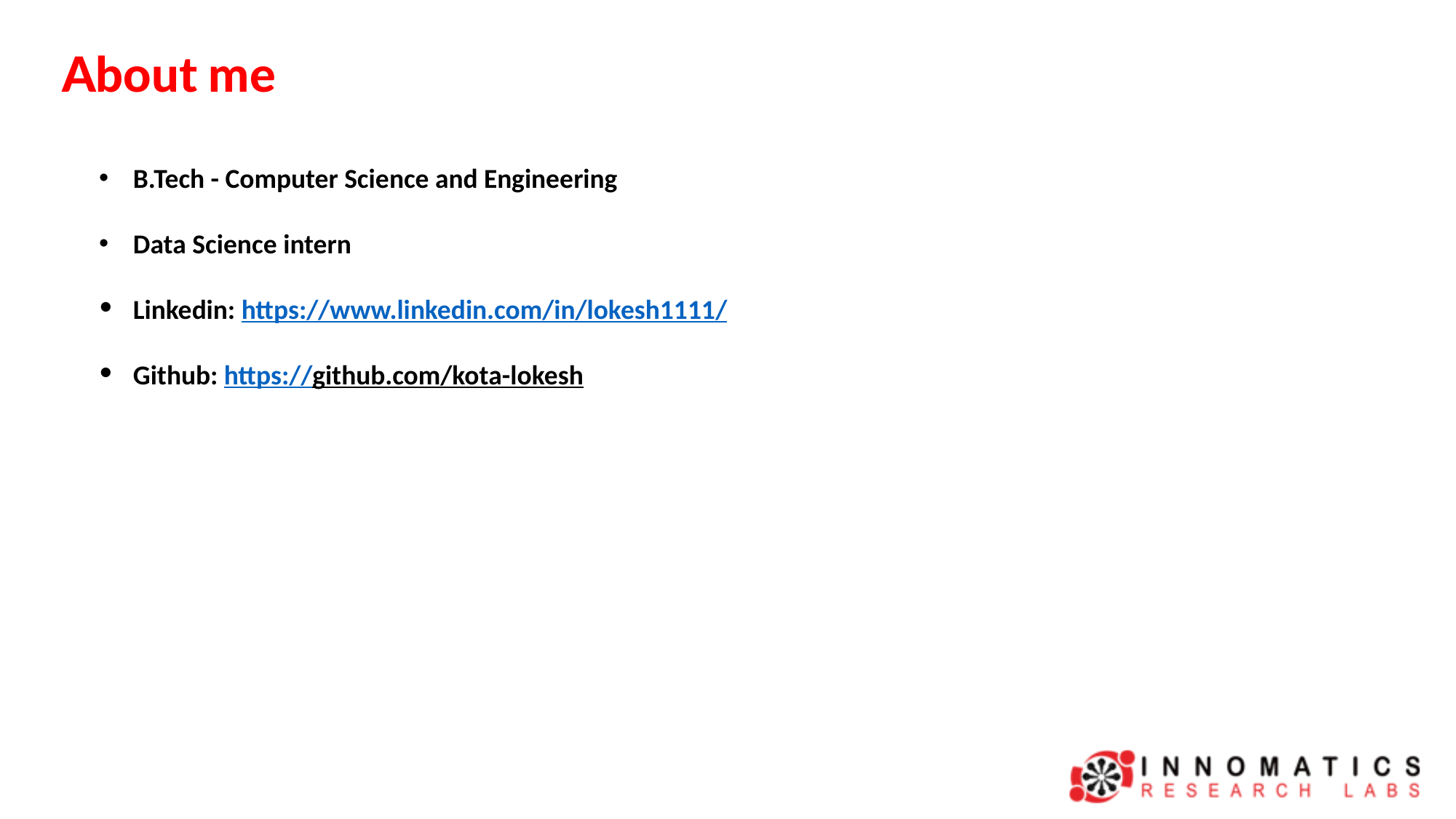

About me
B.Tech - Computer Science and Engineering

Data Science intern

Linkedin: https://www.linkedin.com/in/lokesh1111/

Github: https://github.com/kota-lokesh